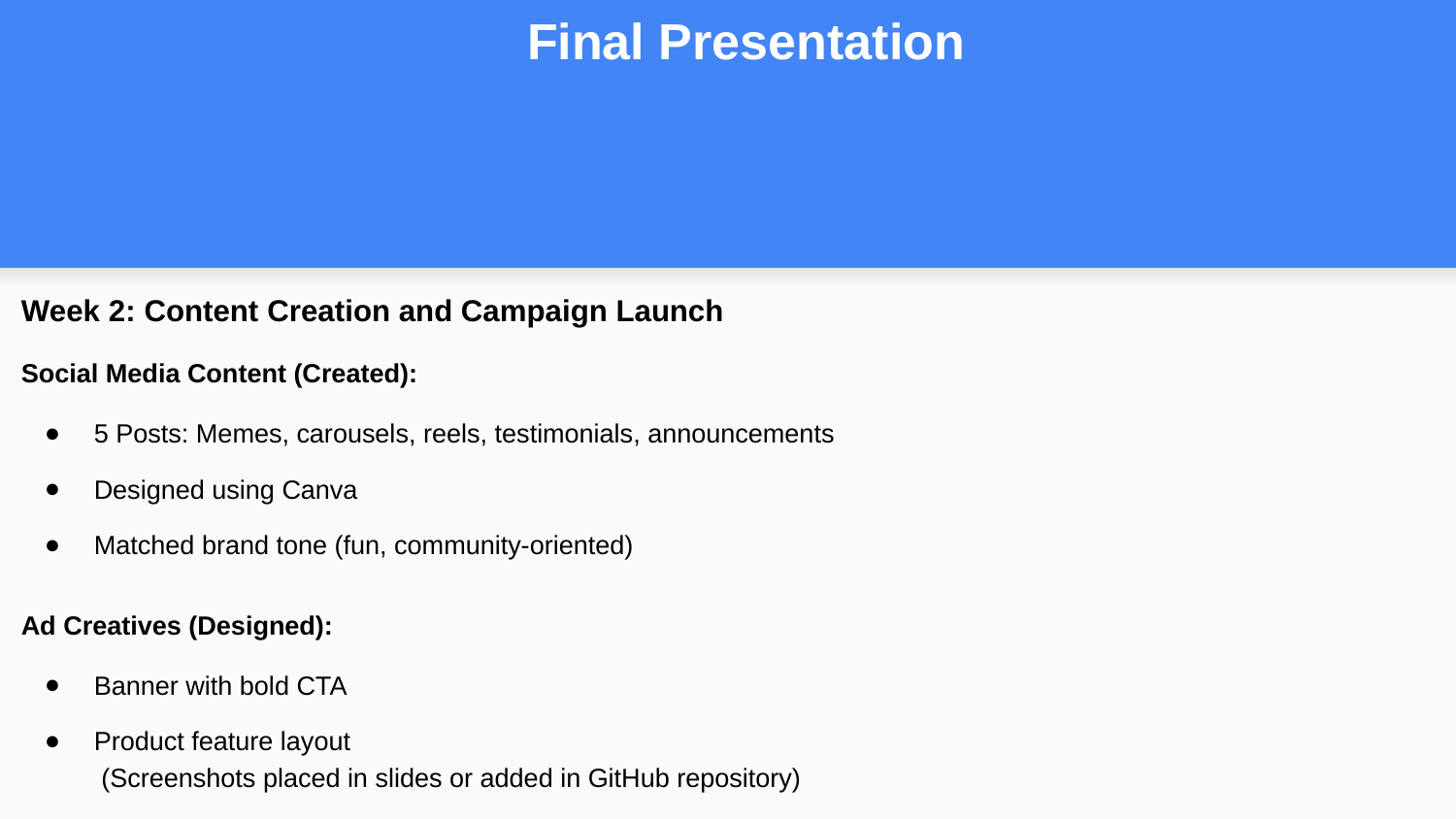

# Final Presentation
Week 2: Content Creation and Campaign Launch
Social Media Content (Created):
5 Posts: Memes, carousels, reels, testimonials, announcements
Designed using Canva
Matched brand tone (fun, community-oriented)
Ad Creatives (Designed):
Banner with bold CTA
Product feature layout
 (Screenshots placed in slides or added in GitHub repository)